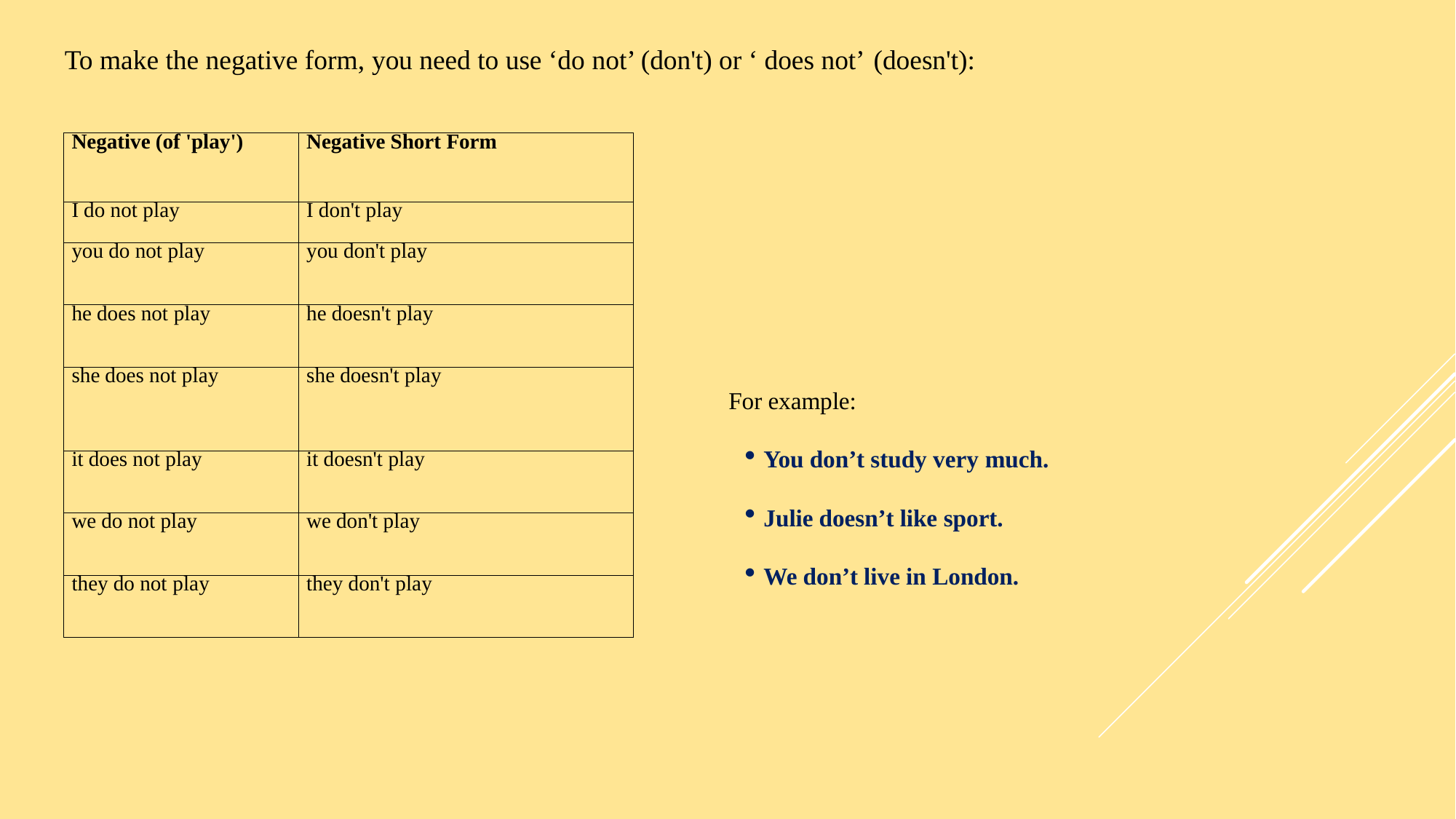

To make the negative form, you need to use ‘do not’ (don't) or ‘ does not’ (doesn't):
| Negative (of 'play') | Negative Short Form |
| --- | --- |
| I do not play | I don't play |
| you do not play | you don't play |
| he does not play | he doesn't play |
| she does not play | she doesn't play |
| it does not play | it doesn't play |
| we do not play | we don't play |
| they do not play | they don't play |
For example:

You don’t study very much.

Julie doesn’t like sport.

We don’t live in London.
© 2012 www.perfect-english-grammar.com
May be freely copied for personal or classroom use.
46